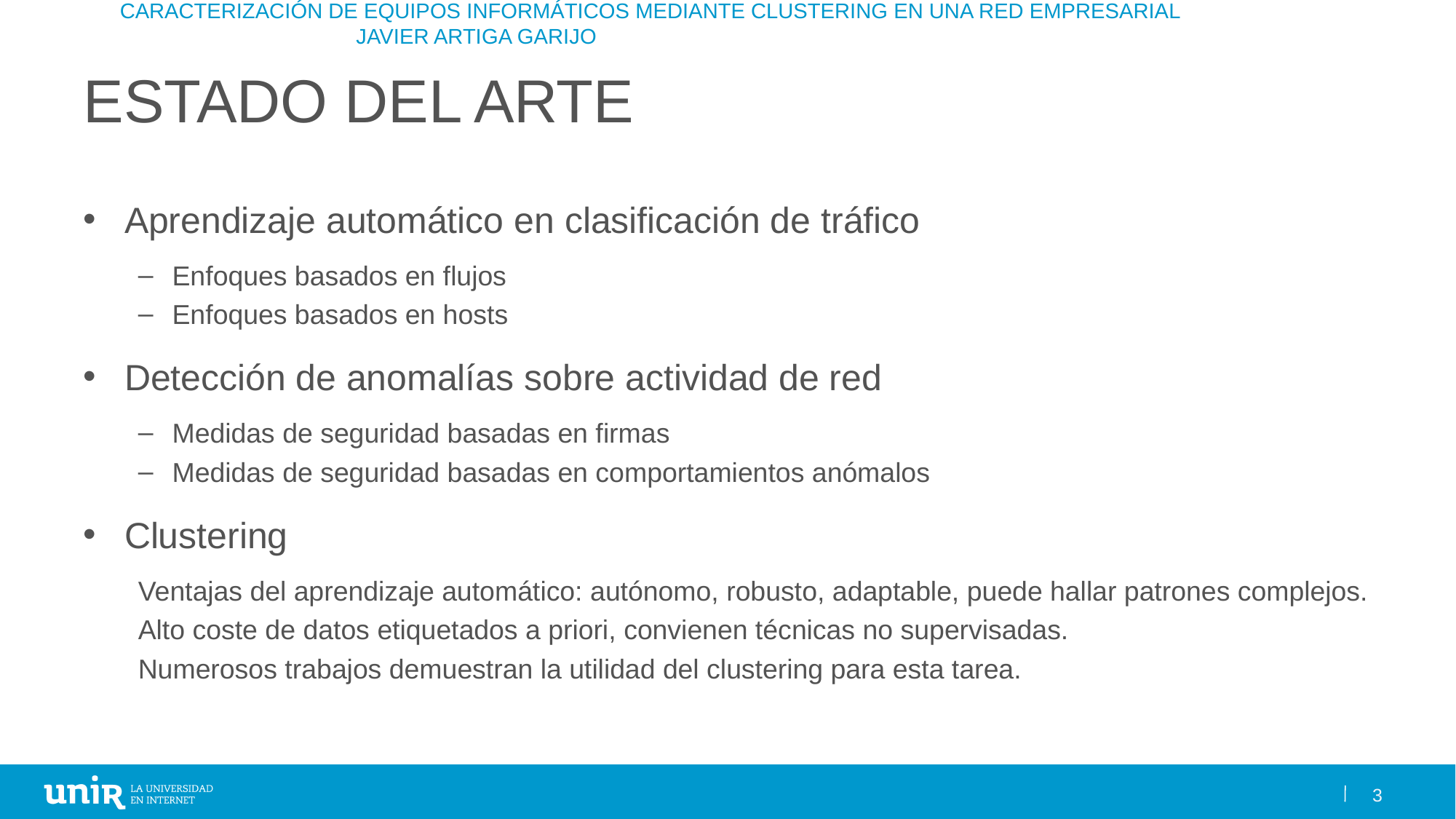

# Estado del Arte
Aprendizaje automático en clasificación de tráfico
Enfoques basados en flujos
Enfoques basados en hosts
Detección de anomalías sobre actividad de red
Medidas de seguridad basadas en firmas
Medidas de seguridad basadas en comportamientos anómalos
Clustering
Ventajas del aprendizaje automático: autónomo, robusto, adaptable, puede hallar patrones complejos.
Alto coste de datos etiquetados a priori, convienen técnicas no supervisadas.
Numerosos trabajos demuestran la utilidad del clustering para esta tarea.

3